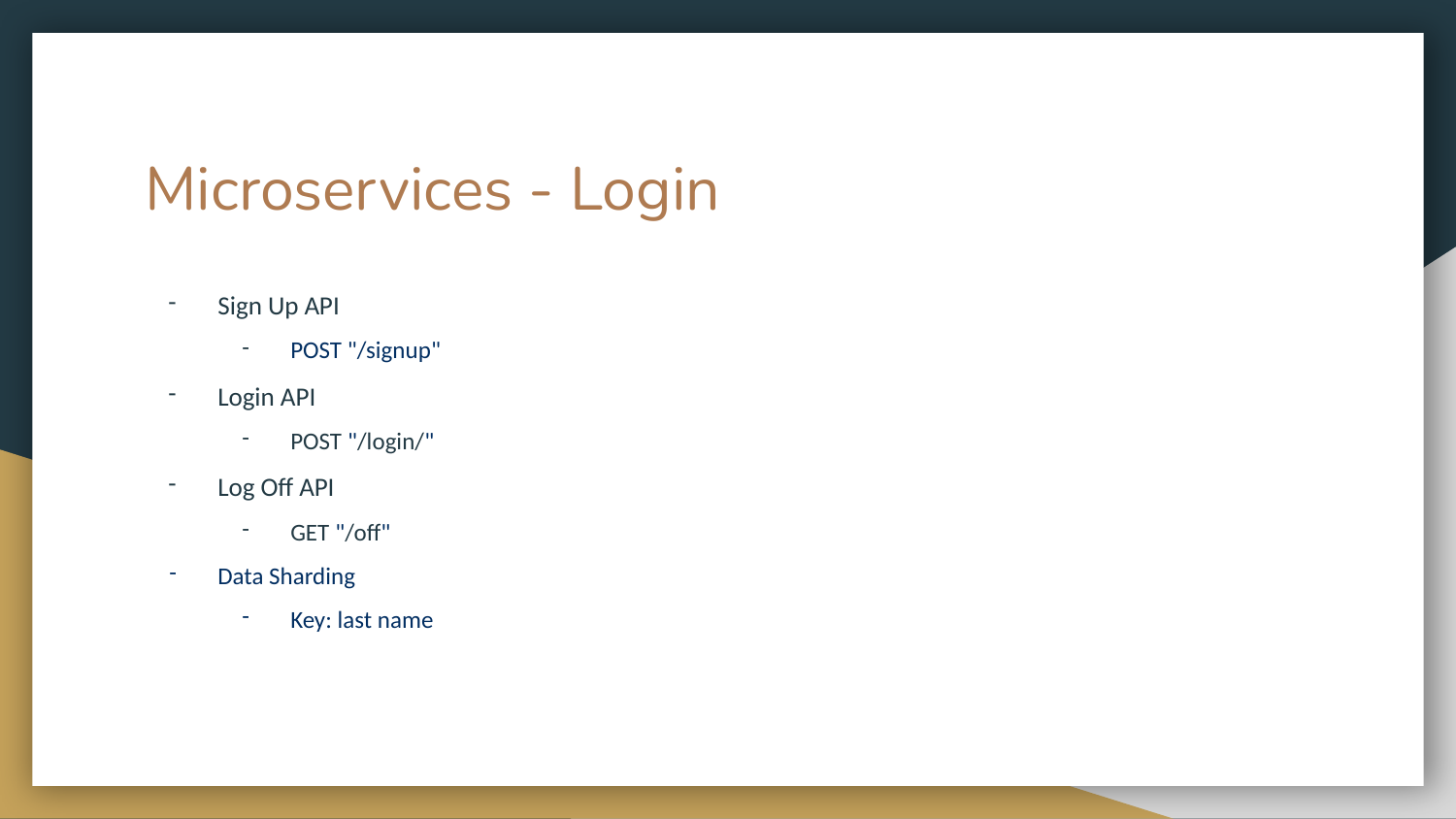

# Microservices - Login
Sign Up API
POST "/signup"
Login API
POST "/login/"
Log Off API
GET "/off"
Data Sharding
Key: last name